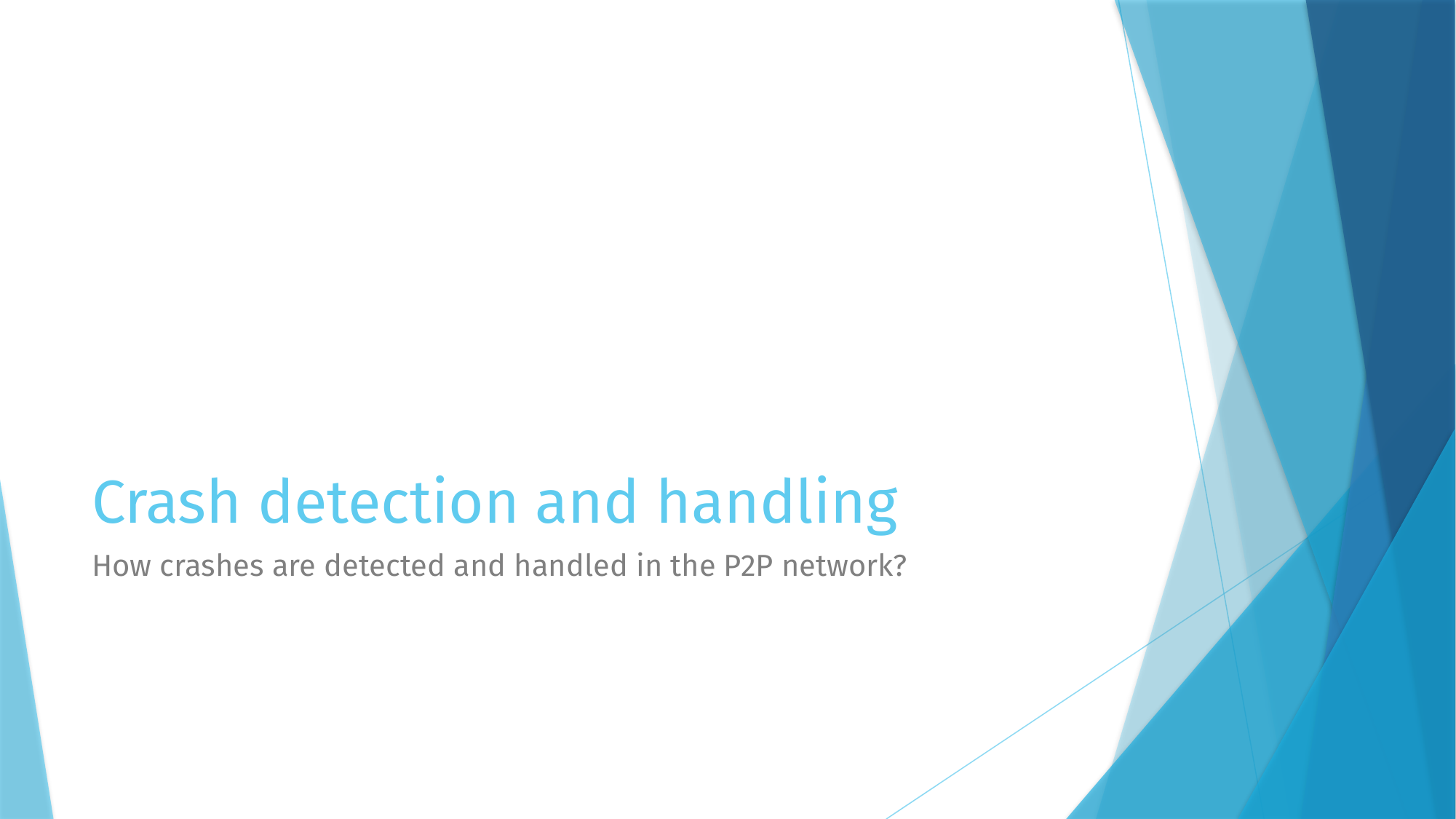

# Crash detection and handling
How crashes are detected and handled in the P2P network?